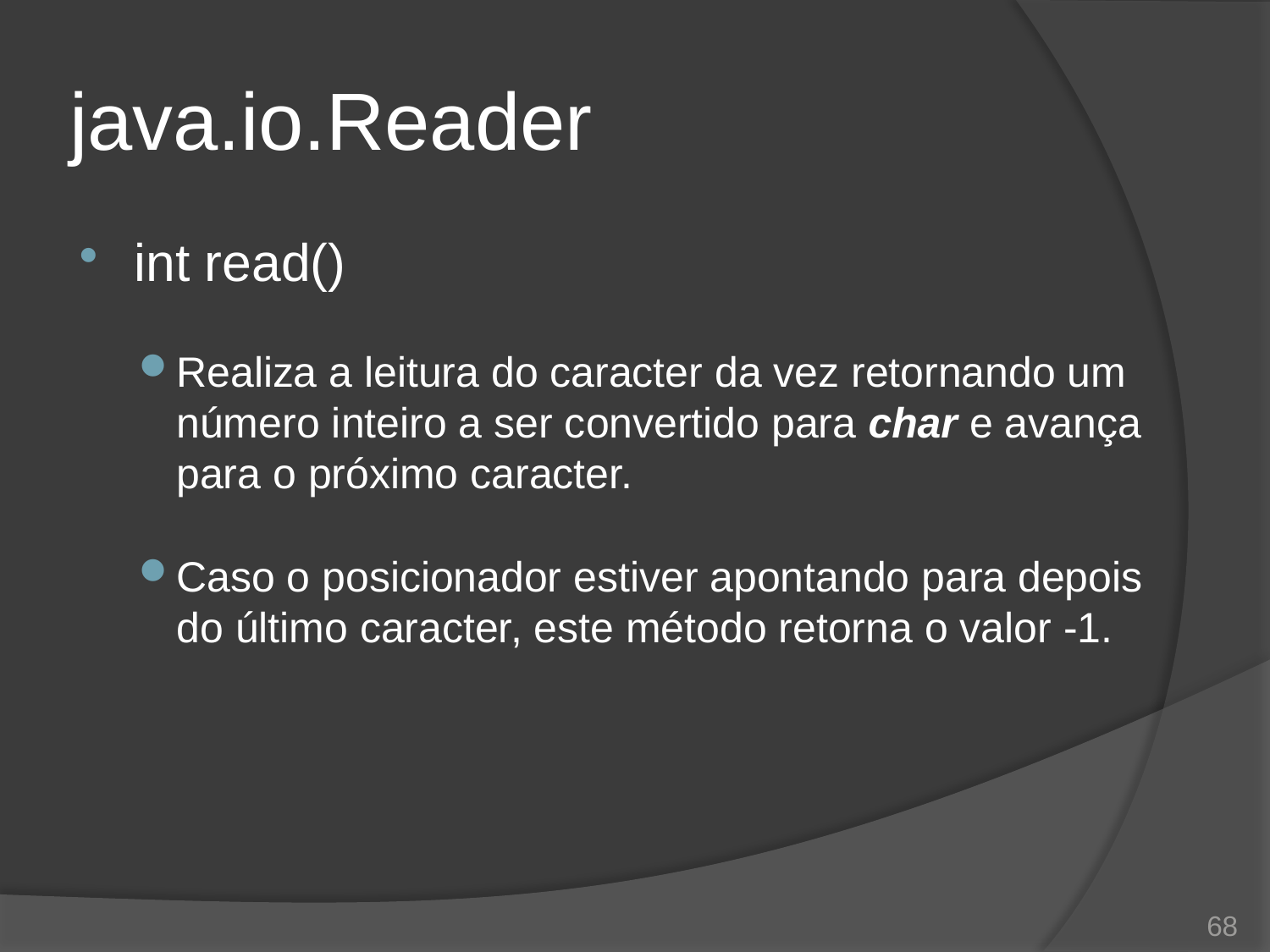

# java.io.Reader
int read()
Realiza a leitura do caracter da vez retornando um número inteiro a ser convertido para char e avança para o próximo caracter.
Caso o posicionador estiver apontando para depois do último caracter, este método retorna o valor -1.
68